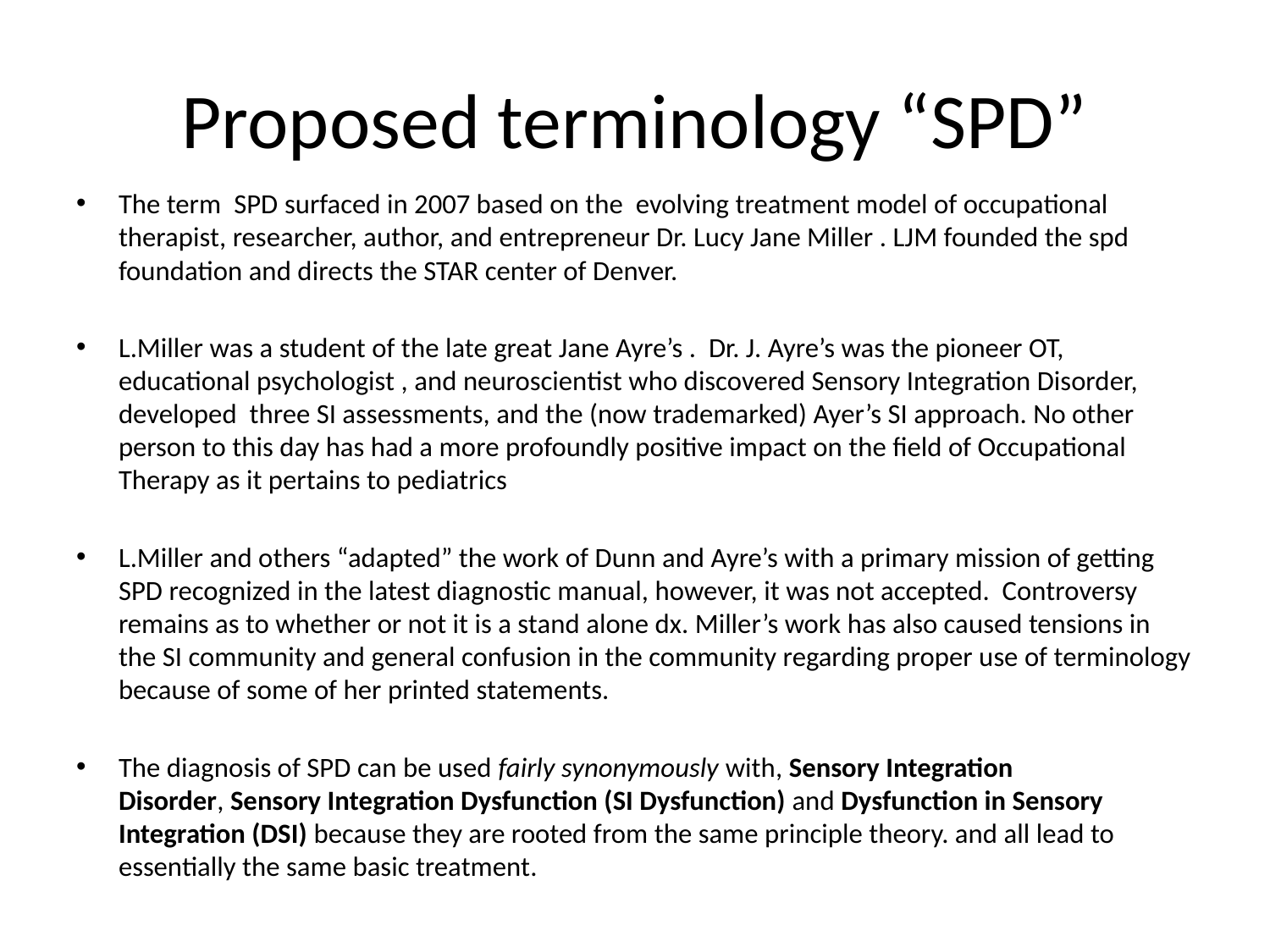

# Proposed terminology “SPD”
The term  SPD surfaced in 2007 based on the  evolving treatment model of occupational therapist, researcher, author, and entrepreneur Dr. Lucy Jane Miller . LJM founded the spd foundation and directs the STAR center of Denver.

L.Miller was a student of the late great Jane Ayre’s .  Dr. J. Ayre’s was the pioneer OT,  educational psychologist , and neuroscientist who discovered Sensory Integration Disorder, developed  three SI assessments, and the (now trademarked) Ayer’s SI approach. No other person to this day has had a more profoundly positive impact on the field of Occupational Therapy as it pertains to pediatrics

L.Miller and others “adapted” the work of Dunn and Ayre’s with a primary mission of getting SPD recognized in the latest diagnostic manual, however, it was not accepted.  Controversy remains as to whether or not it is a stand alone dx. Miller’s work has also caused tensions in the SI community and general confusion in the community regarding proper use of terminology because of some of her printed statements.

The diagnosis of SPD can be used fairly synonymously with, Sensory Integration Disorder, Sensory Integration Dysfunction (SI Dysfunction) and Dysfunction in Sensory Integration (DSI) because they are rooted from the same principle theory. and all lead to essentially the same basic treatment.